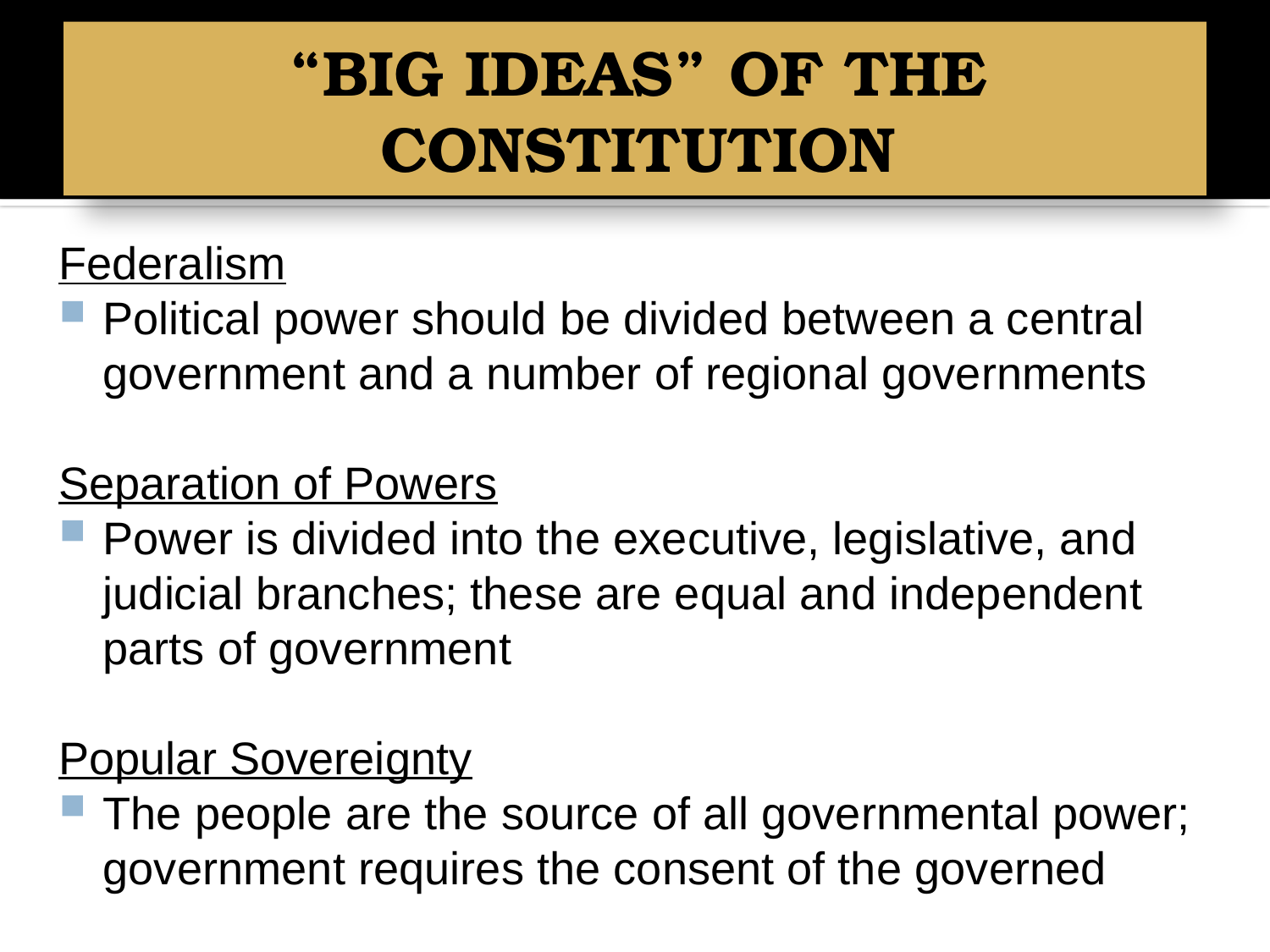

# “BIG IDEAS” OF THE CONSTITUTION
Federalism
Political power should be divided between a central government and a number of regional governments

Separation of Powers
Power is divided into the executive, legislative, and judicial branches; these are equal and independent parts of government

Popular Sovereignty
The people are the source of all governmental power; government requires the consent of the governed